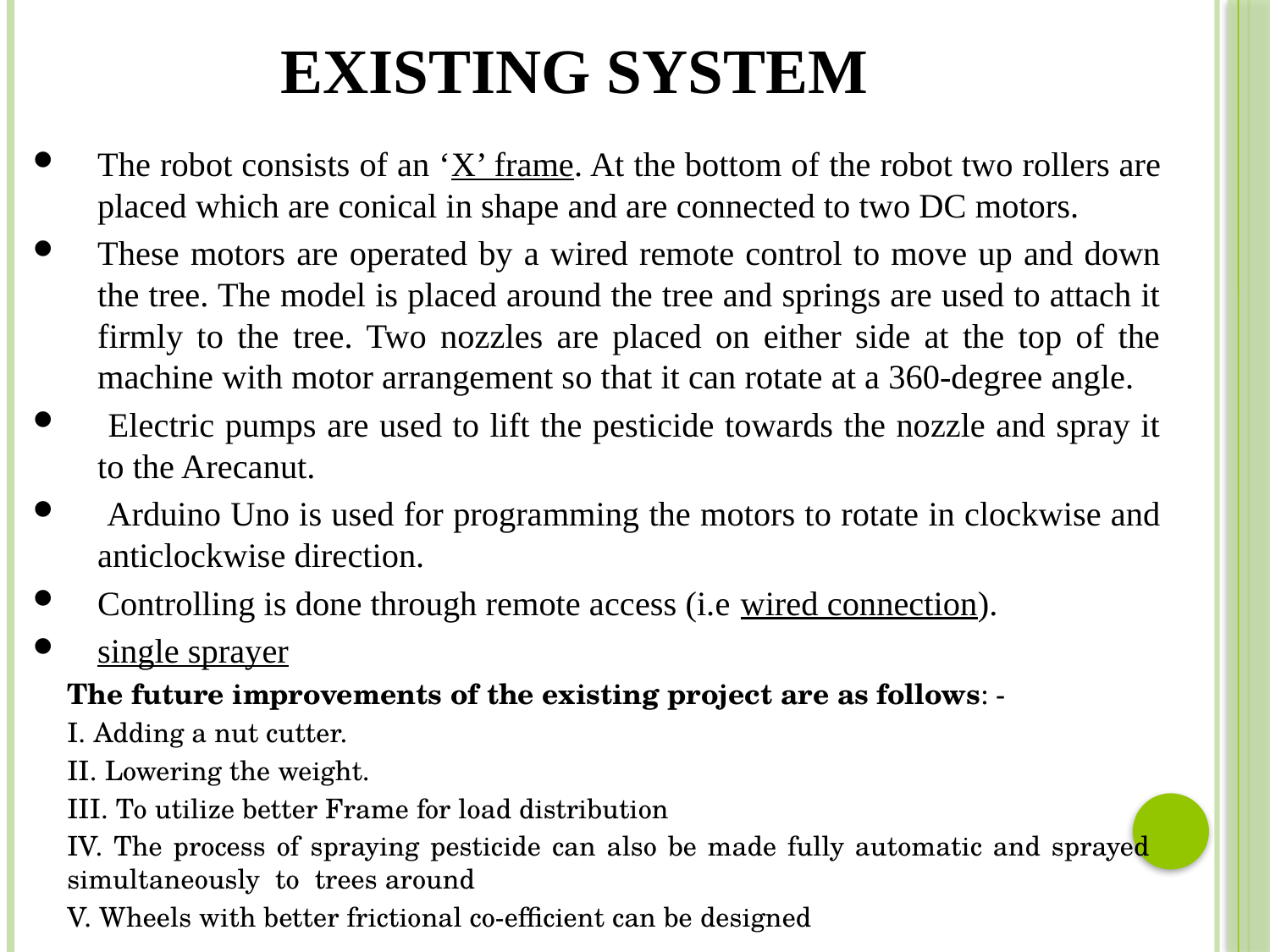

# Existing System
The robot consists of an ‘X’ frame. At the bottom of the robot two rollers are placed which are conical in shape and are connected to two DC motors.
These motors are operated by a wired remote control to move up and down the tree. The model is placed around the tree and springs are used to attach it firmly to the tree. Two nozzles are placed on either side at the top of the machine with motor arrangement so that it can rotate at a 360-degree angle.
 Electric pumps are used to lift the pesticide towards the nozzle and spray it to the Arecanut.
 Arduino Uno is used for programming the motors to rotate in clockwise and anticlockwise direction.
Controlling is done through remote access (i.e wired connection).
single sprayer
The future improvements of the existing project are as follows: -
I. Adding a nut cutter.
II. Lowering the weight.
III. To utilize better Frame for load distribution
IV. The process of spraying pesticide can also be made fully automatic and sprayed  simultaneously  to  trees around
V. Wheels with better frictional co-efficient can be designed